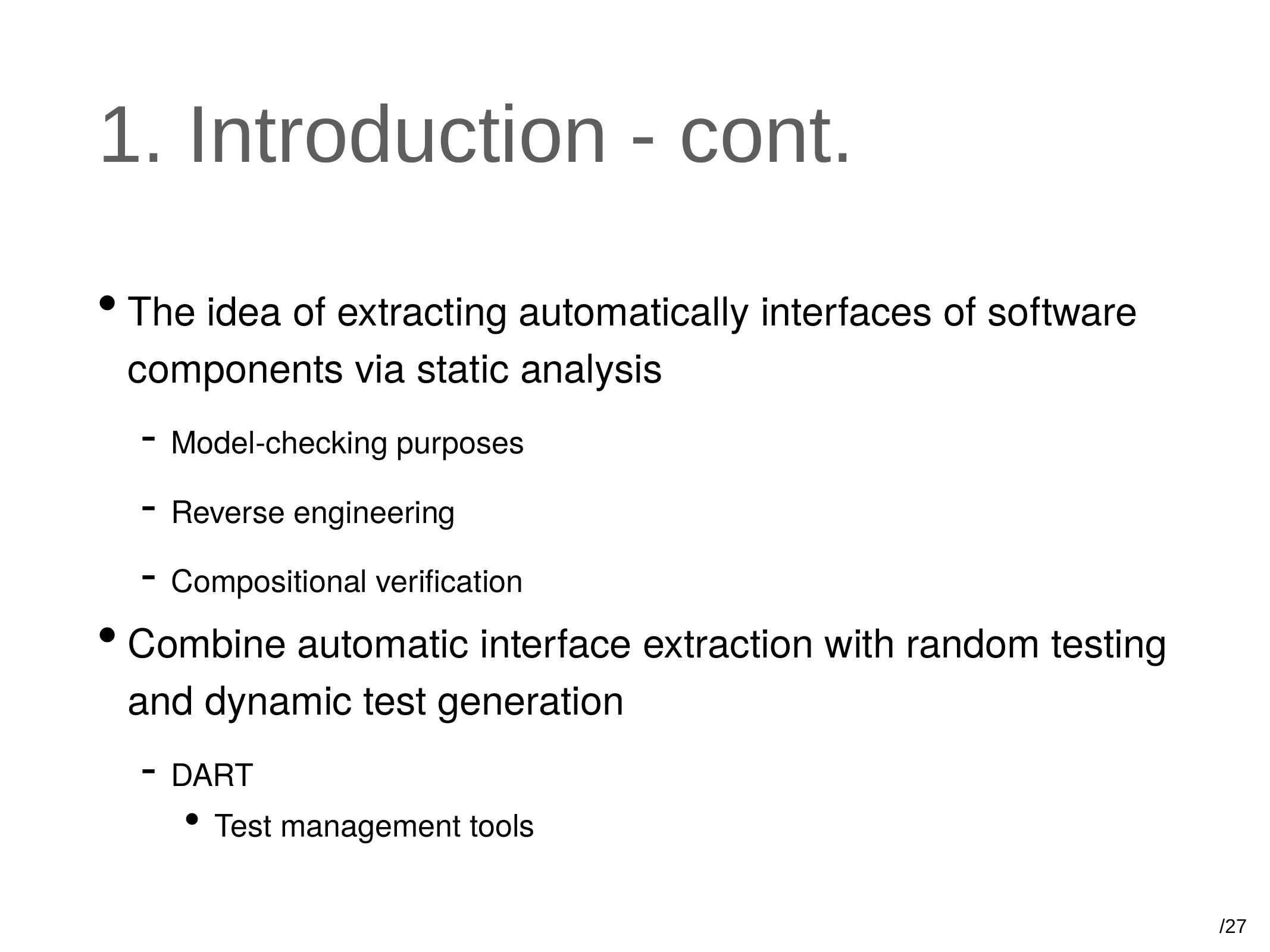

# 1. Introduction - cont.
The idea of extracting automatically interfaces of software components via static analysis
Model-checking purposes
Reverse engineering
Compositional verification
Combine automatic interface extraction with random testing and dynamic test generation
DART
Test management tools
8